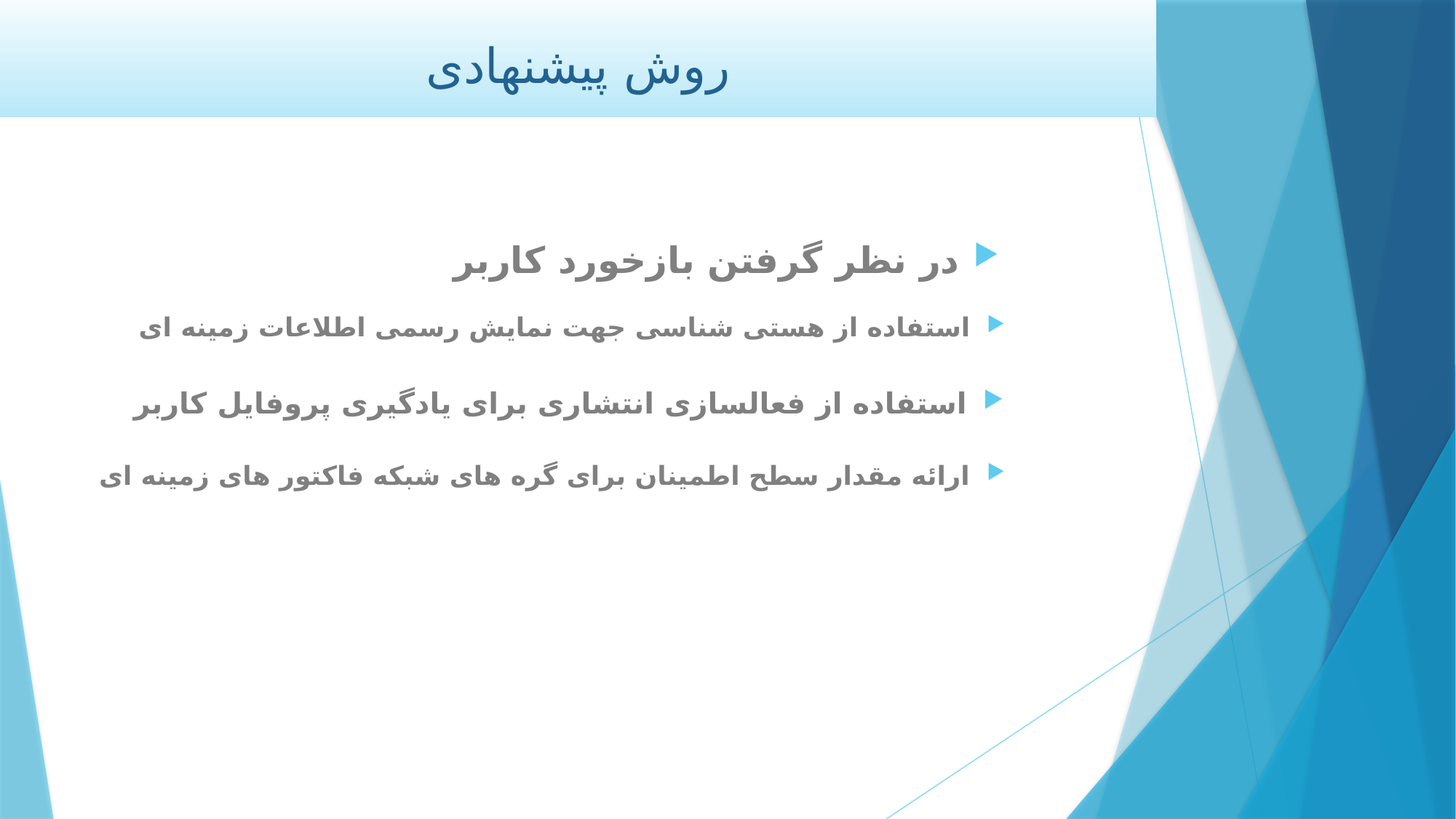

# روش پیشنهادی
در نظر گرفتن بازخورد کاربر
استفاده از هستی شناسی جهت نمایش رسمی اطلاعات زمینه ای
استفاده از فعالسازی انتشاری برای یادگیری پروفایل کاربر
ارائه مقدار سطح اطمینان برای گره های شبکه فاکتور های زمینه ای